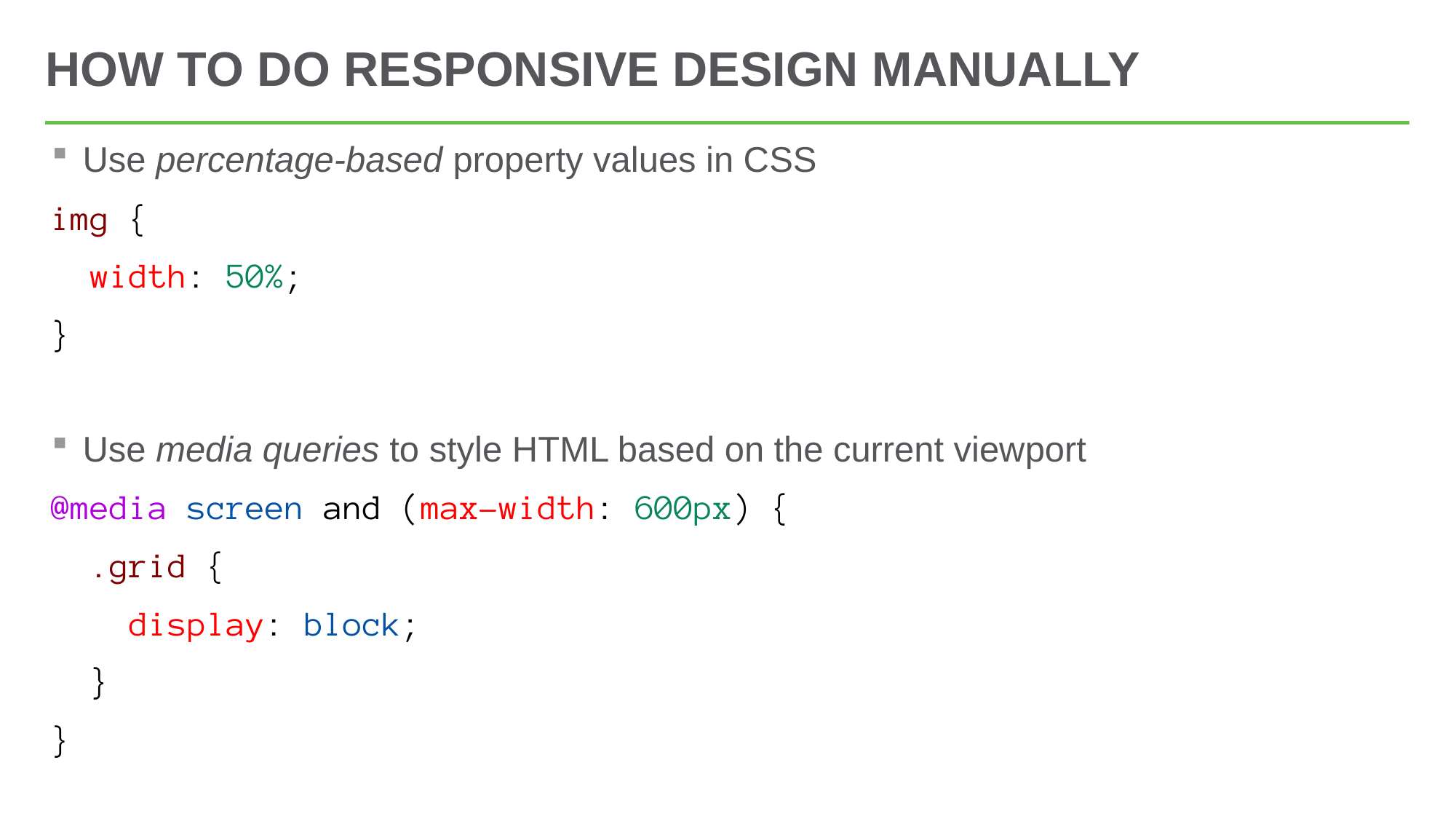

# How to do responsive design manually
Use percentage-based property values in CSS
img {
  width: 50%;
}

Use media queries to style HTML based on the current viewport
@media screen and (max-width: 600px) {
  .grid {
    display: block;
  }
}